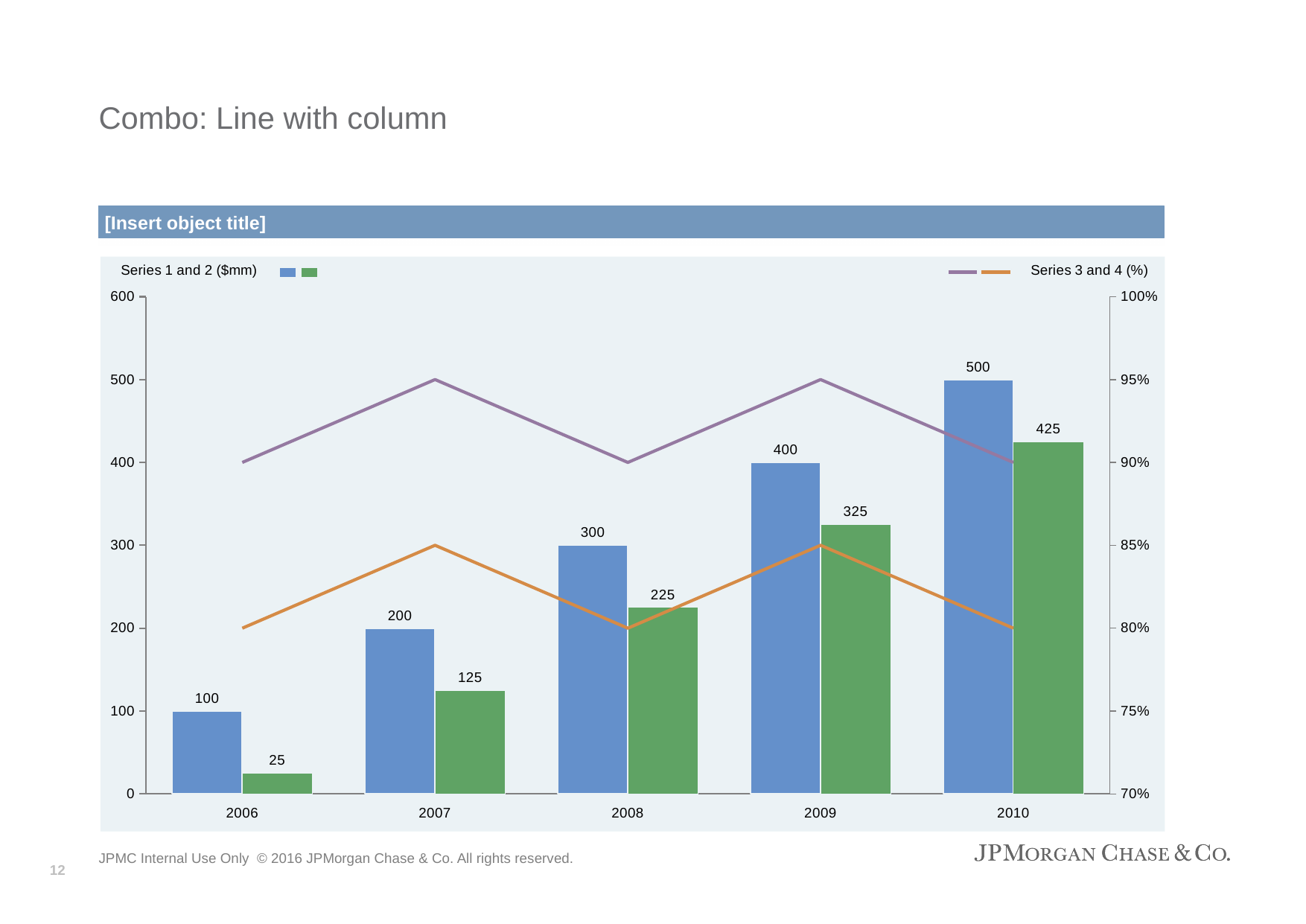

# Combo: Line with column

[Insert object title]

### Chart

| Category | Column 1 | Column 2 | Line 1 | Line 2 |
|---|---|---|---|---|
| 2006 | 100.0 | 25.0 | 0.8 | 0.9 |
| 2007 | 200.0 | 125.0 | 0.8500000000000006 | 0.9500000000000006 |
| 2008 | 300.0 | 225.0 | 0.8 | 0.9 |
| 2009 | 400.0 | 325.0 | 0.8500000000000006 | 0.9500000000000006 |
| 2010 | 500.0 | 425.0 | 0.8 | 0.9 |
12